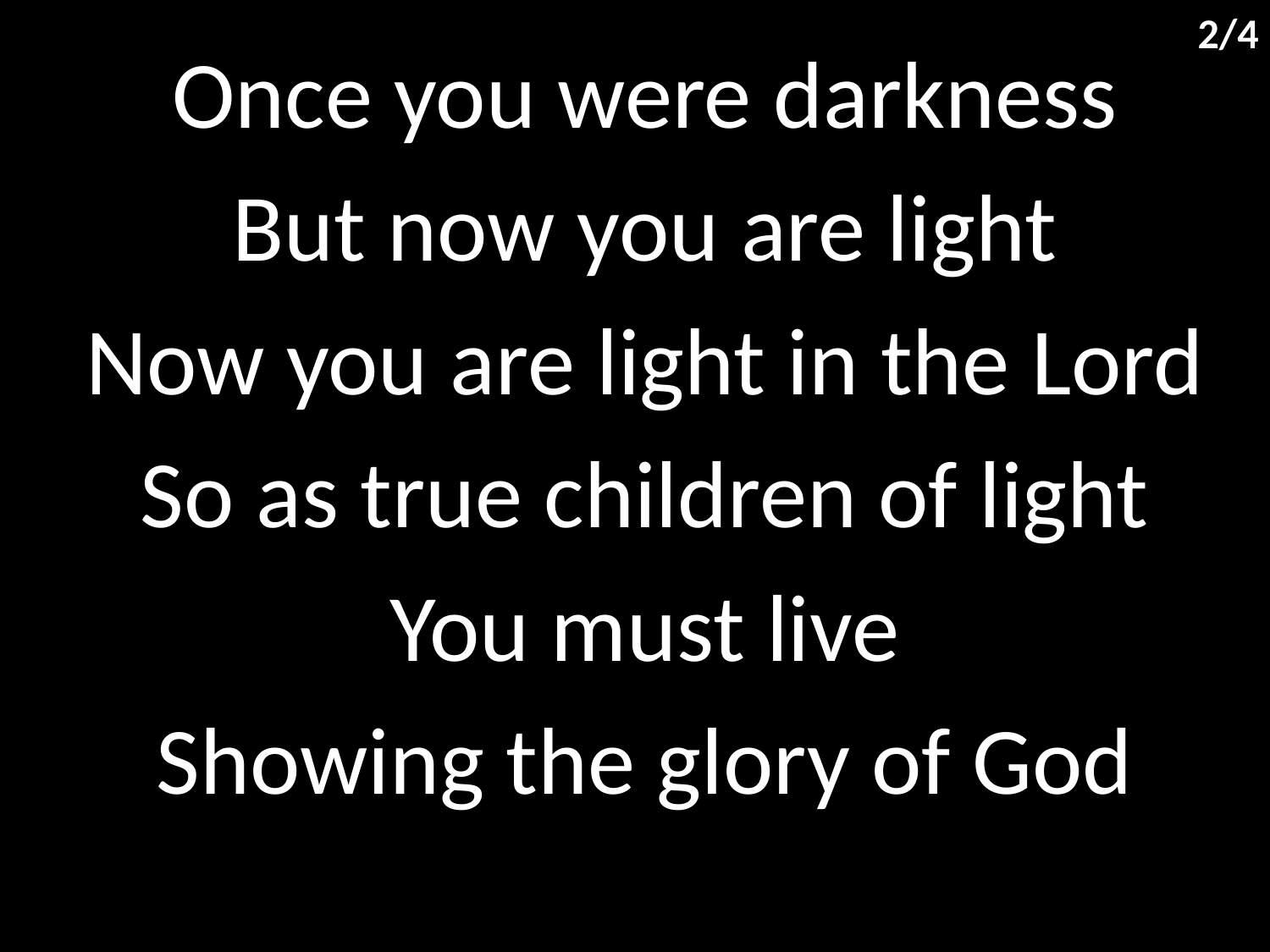

2/4
Once you were darkness
But now you are light
Now you are light in the Lord
So as true children of light
You must live
Showing the glory of God